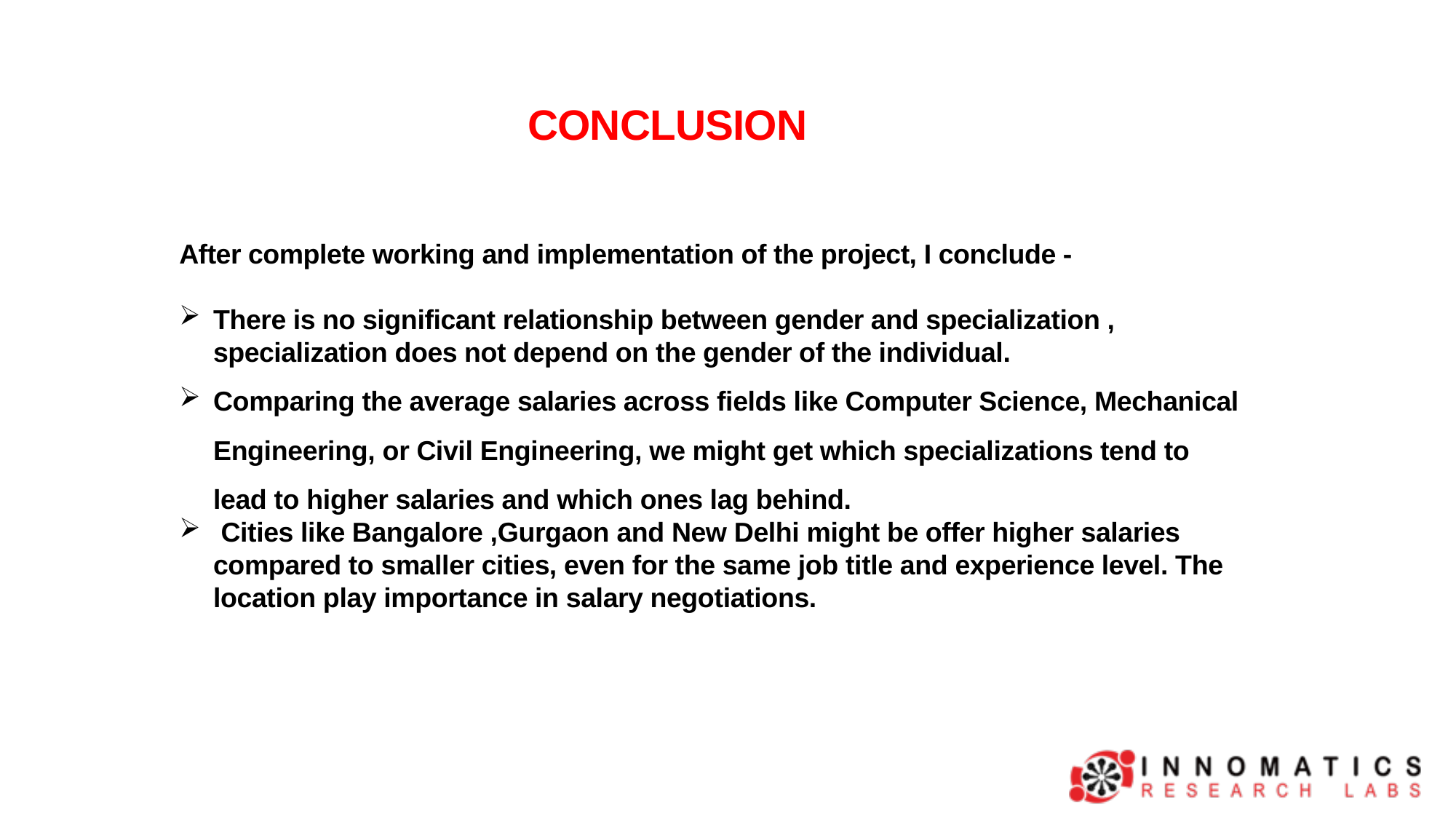

CONCLUSION
After complete working and implementation of the project, I conclude -

There is no significant relationship between gender and specialization , specialization does not depend on the gender of the individual.
Comparing the average salaries across fields like Computer Science, Mechanical Engineering, or Civil Engineering, we might get which specializations tend to lead to higher salaries and which ones lag behind.
 Cities like Bangalore ,Gurgaon and New Delhi might be offer higher salaries compared to smaller cities, even for the same job title and experience level. The location play importance in salary negotiations.